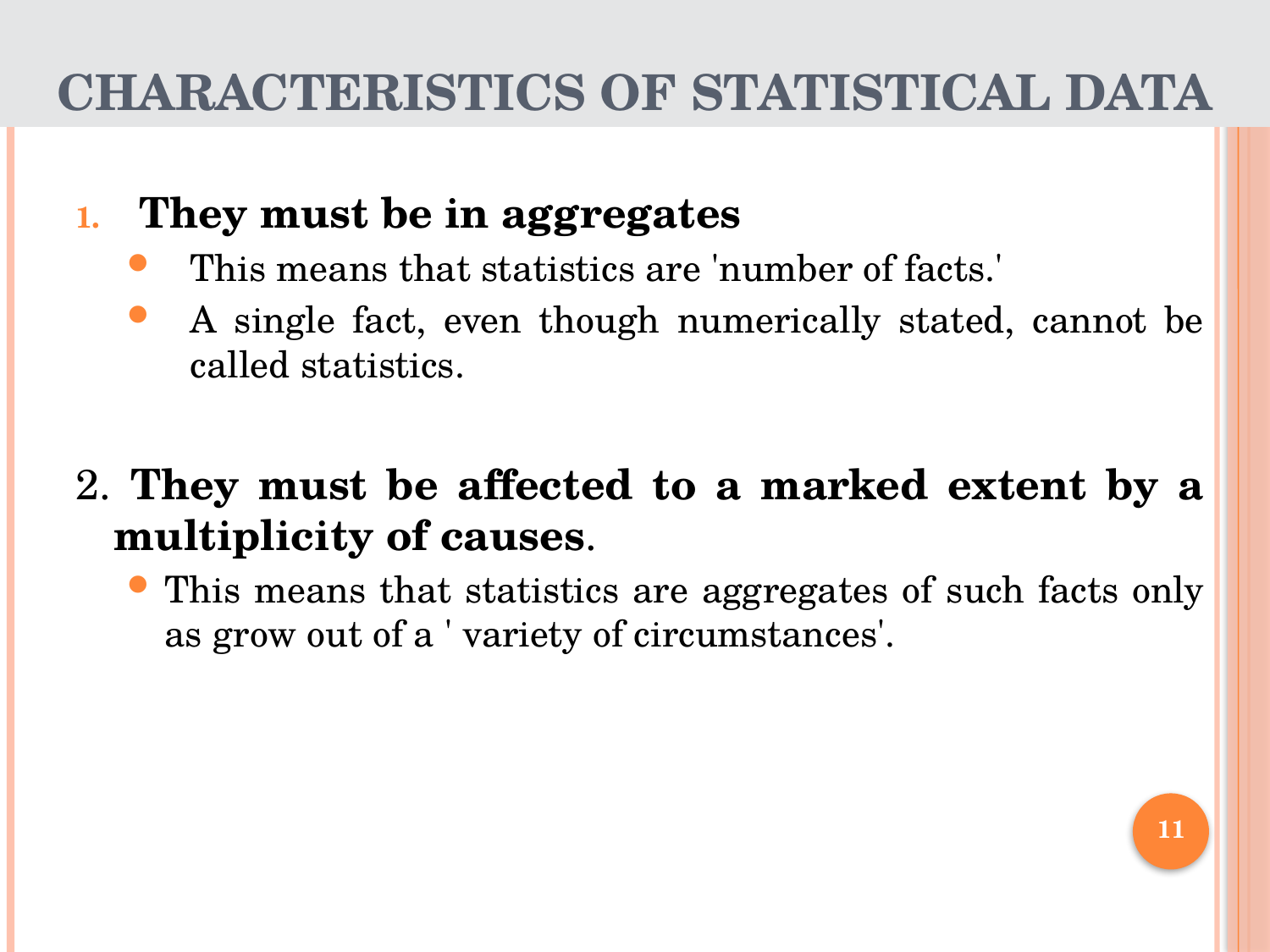

# Characteristics of statistical data
They must be in aggregates
This means that statistics are 'number of facts.'
A single fact, even though numerically stated, cannot be called statistics.

2. They must be affected to a marked extent by a multiplicity of causes.
This means that statistics are aggregates of such facts only as grow out of a ' variety of circumstances'.
11